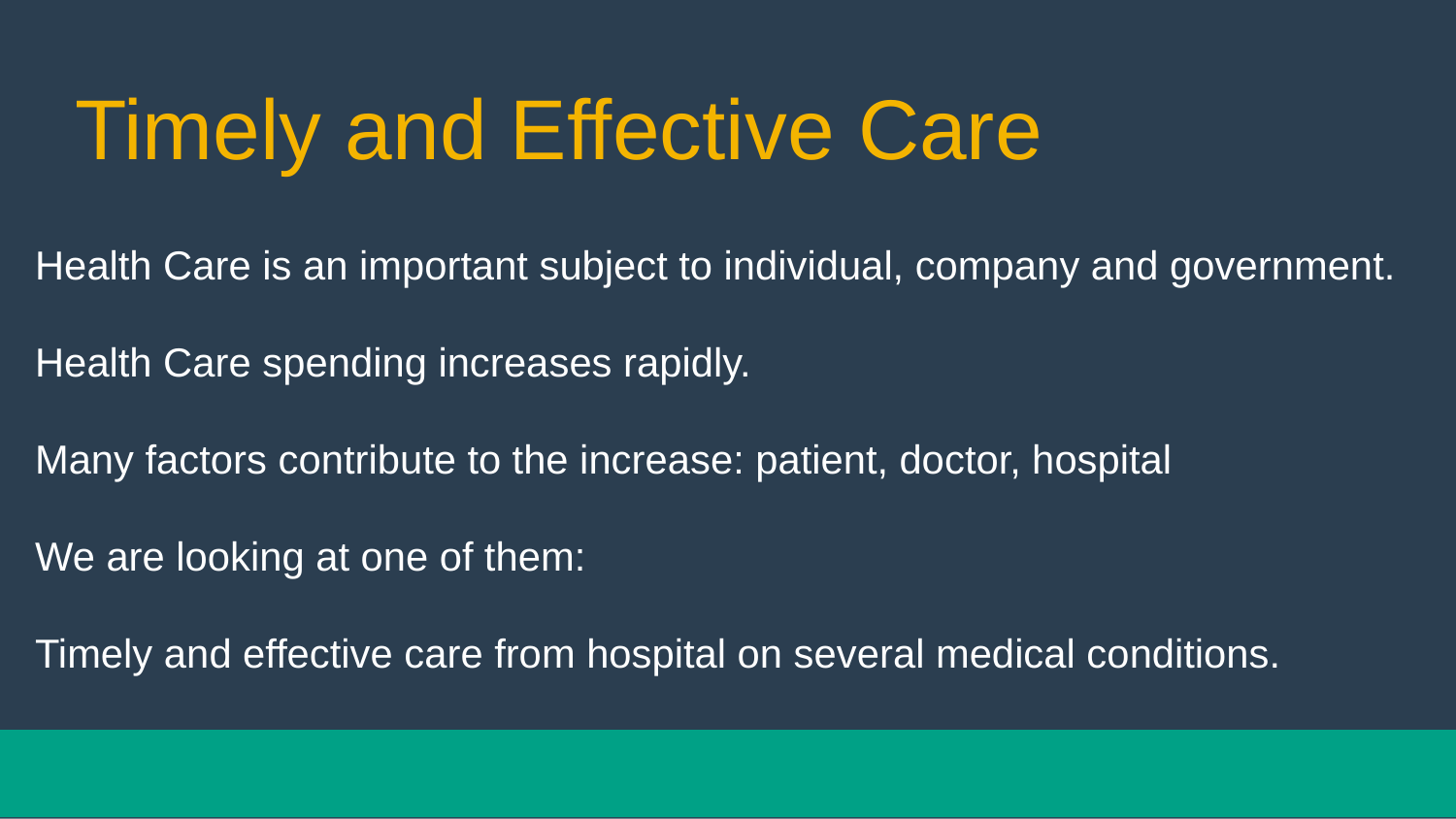

# Timely and Effective Care

Health Care is an important subject to individual, company and government.

Health Care spending increases rapidly.

Many factors contribute to the increase: patient, doctor, hospital

We are looking at one of them:

Timely and effective care from hospital on several medical conditions.